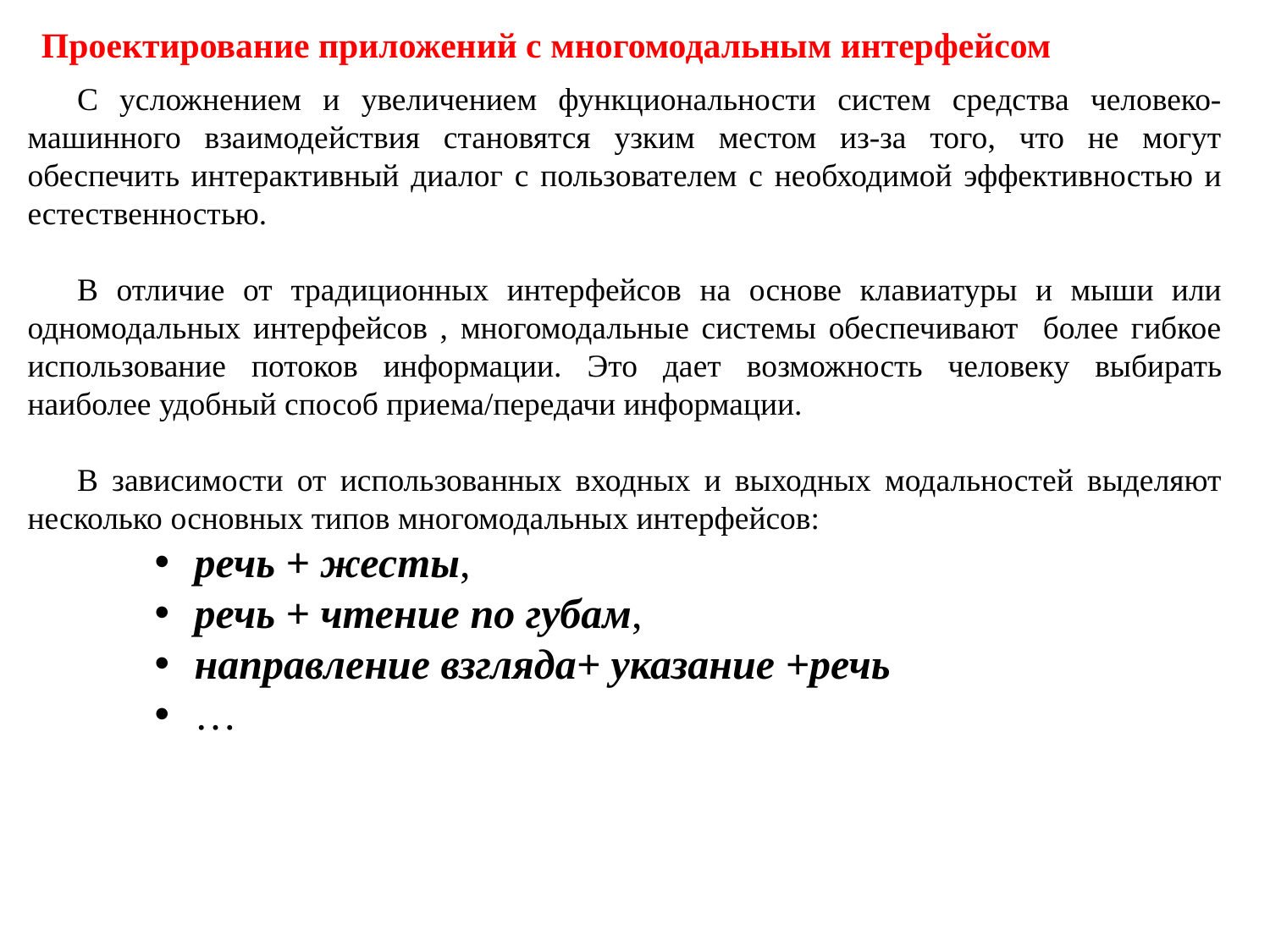

Проектирование приложений с многомодальным интерфейсом
С усложнением и увеличением функциональности систем средства человеко-машинного взаимодействия становятся узким местом из-за того, что не могут обеспечить интерактивный диалог с пользователем с необходимой эффективностью и естественностью.

В отличие от традиционных интерфейсов на основе клавиатуры и мыши или одномодальных интерфейсов , многомодальные системы обеспечивают  более гибкое использование потоков информации. Это дает возможность человеку выбирать наиболее удобный способ приема/передачи информации.

В зависимости от использованных входных и выходных модальностей выделяют несколько основных типов многомодальных интерфейсов:
речь + жесты,
речь + чтение по губам,
направление взгляда+ указание +речь
…